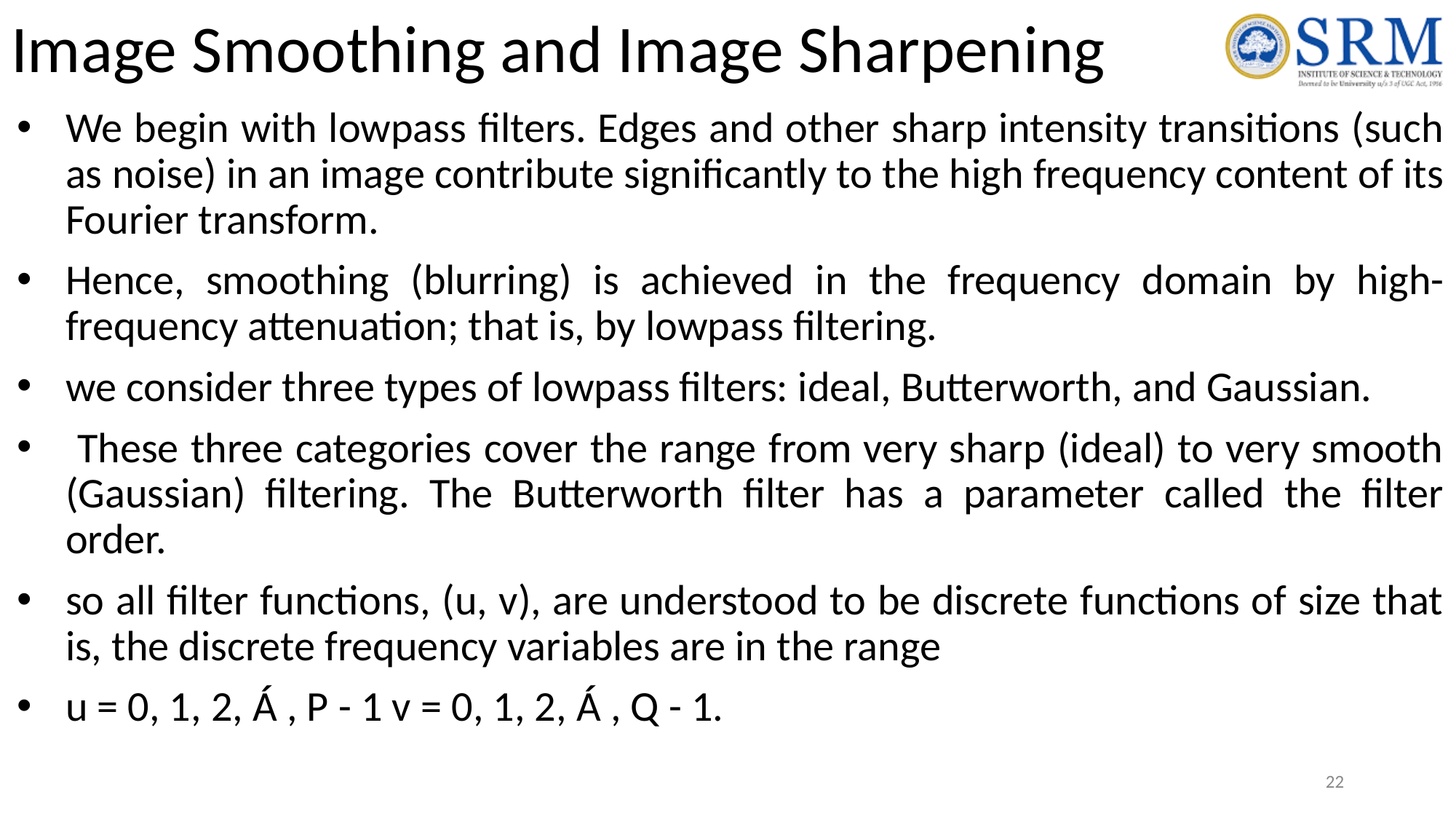

# Image Smoothing and Image Sharpening
We begin with lowpass filters. Edges and other sharp intensity transitions (such as noise) in an image contribute significantly to the high frequency content of its Fourier transform.
Hence, smoothing (blurring) is achieved in the frequency domain by high-frequency attenuation; that is, by lowpass filtering.
we consider three types of lowpass filters: ideal, Butterworth, and Gaussian.
 These three categories cover the range from very sharp (ideal) to very smooth (Gaussian) filtering. The Butterworth filter has a parameter called the filter order.
so all filter functions, (u, v), are understood to be discrete functions of size that is, the discrete frequency variables are in the range
u = 0, 1, 2, Á , P - 1 v = 0, 1, 2, Á , Q - 1.
22